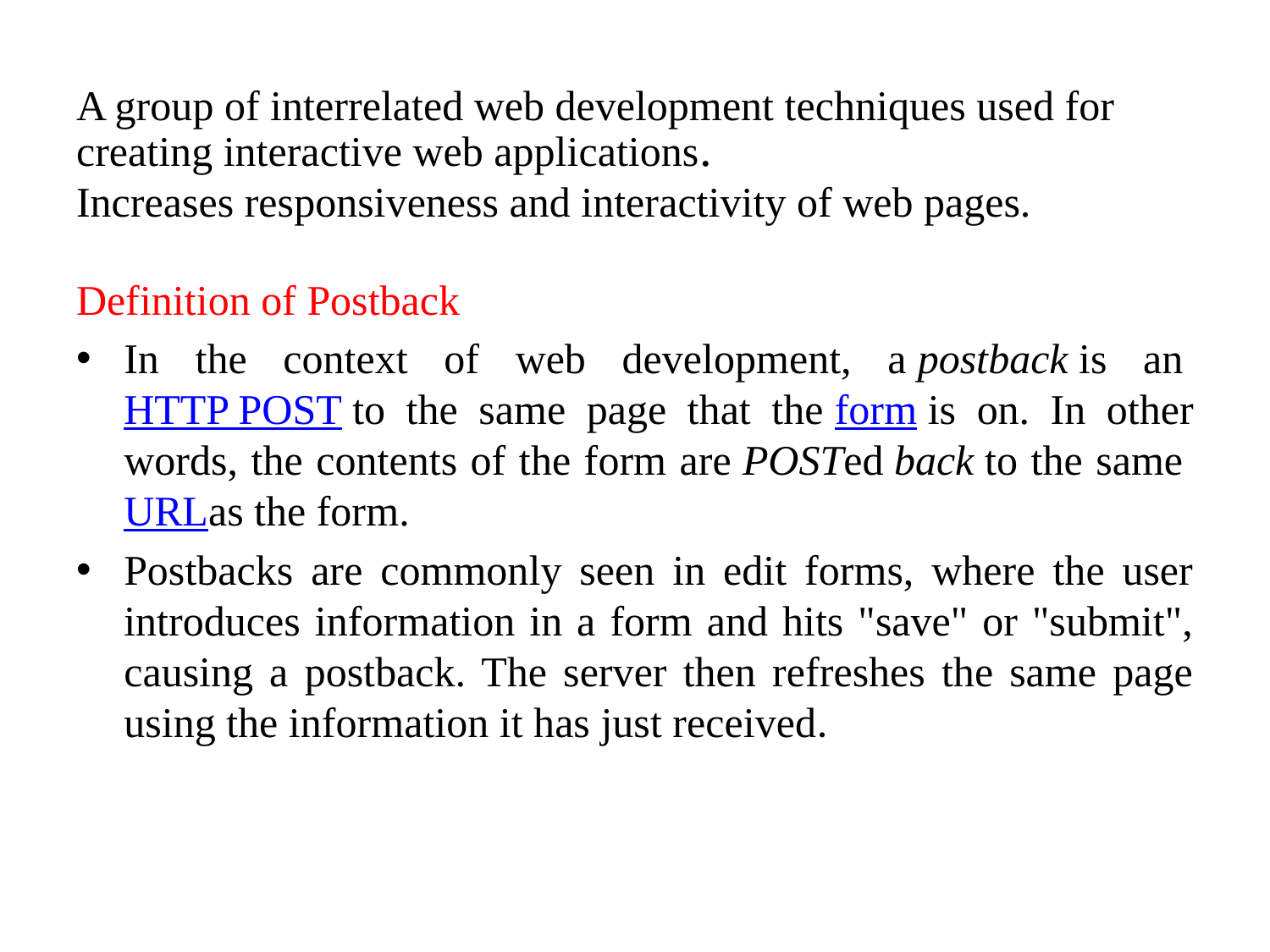

A group of interrelated web development techniques used for creating interactive web applications.
Increases responsiveness and interactivity of web pages.

Definition of Postback
In the context of web development, a postback is an HTTP POST to the same page that the form is on. In other words, the contents of the form are POSTed back to the same URLas the form.
Postbacks are commonly seen in edit forms, where the user introduces information in a form and hits "save" or "submit", causing a postback. The server then refreshes the same page using the information it has just received.